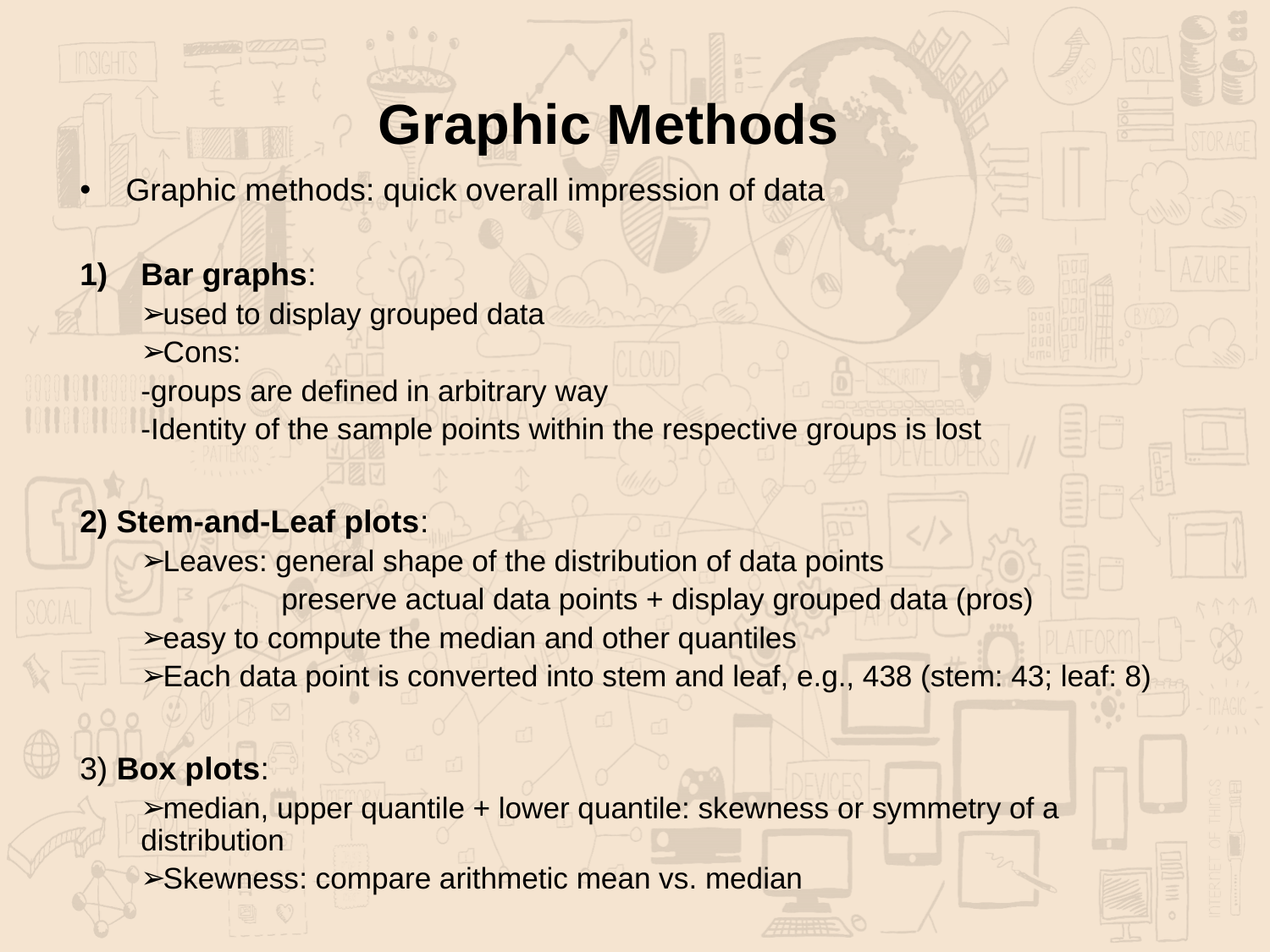

# Graphic Methods
Graphic methods: quick overall impression of data

Bar graphs:
used to display grouped data
Cons:
	-groups are defined in arbitrary way
	-Identity of the sample points within the respective groups is lost

2) Stem-and-Leaf plots:
Leaves: general shape of the distribution of data points
                 preserve actual data points + display grouped data (pros)
easy to compute the median and other quantiles
Each data point is converted into stem and leaf, e.g., 438 (stem: 43; leaf: 8)

3) Box plots:
median, upper quantile + lower quantile: skewness or symmetry of a distribution
Skewness: compare arithmetic mean vs. median